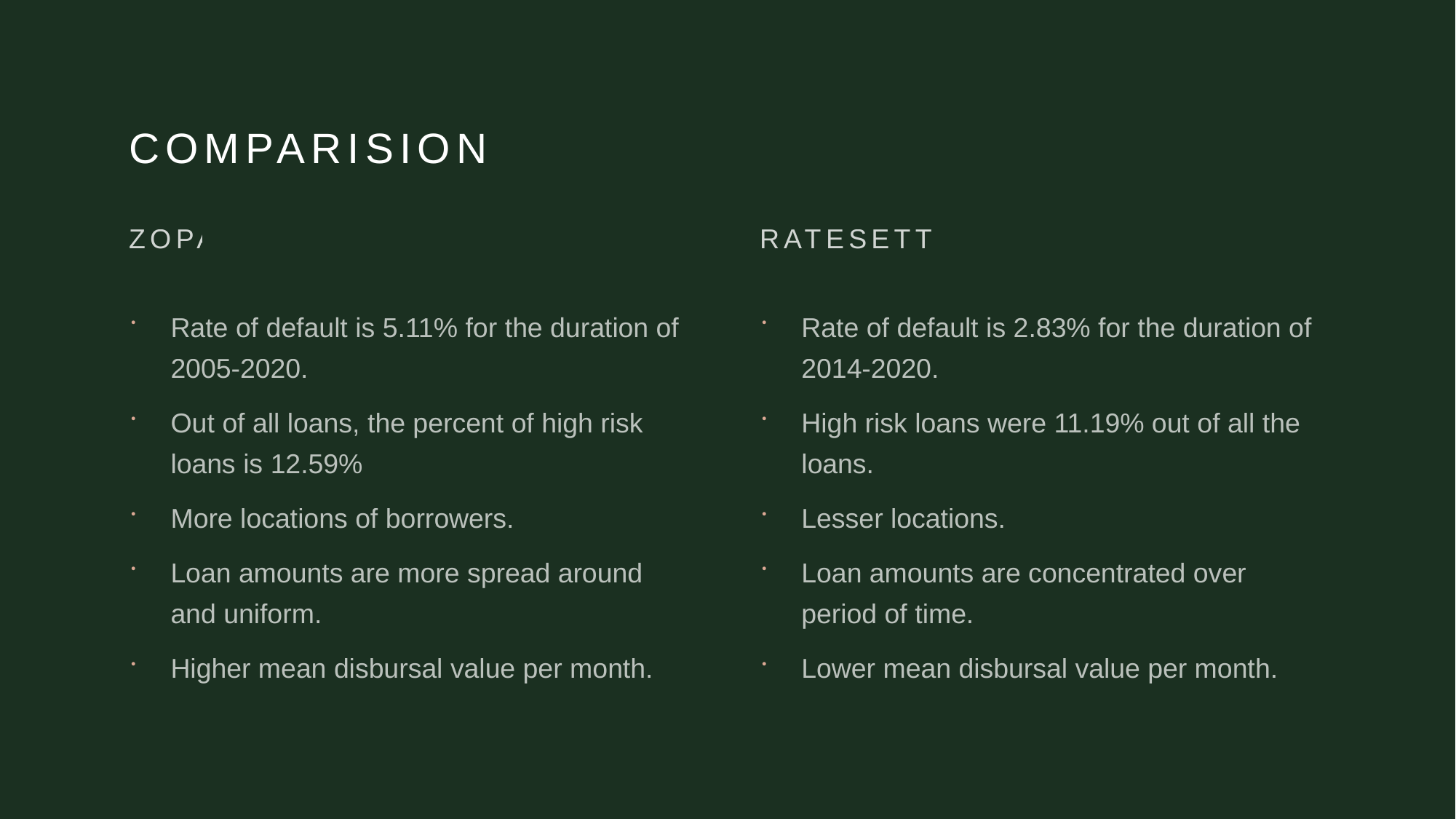

# comparision
Zopa
ratesetter
Rate of default is 2.83% for the duration of 2014-2020.
High risk loans were 11.19% out of all the loans.
Lesser locations.
Loan amounts are concentrated over period of time.
Lower mean disbursal value per month.
Rate of default is 5.11% for the duration of 2005-2020.
Out of all loans, the percent of high risk loans is 12.59%
More locations of borrowers.
Loan amounts are more spread around and uniform.
Higher mean disbursal value per month.